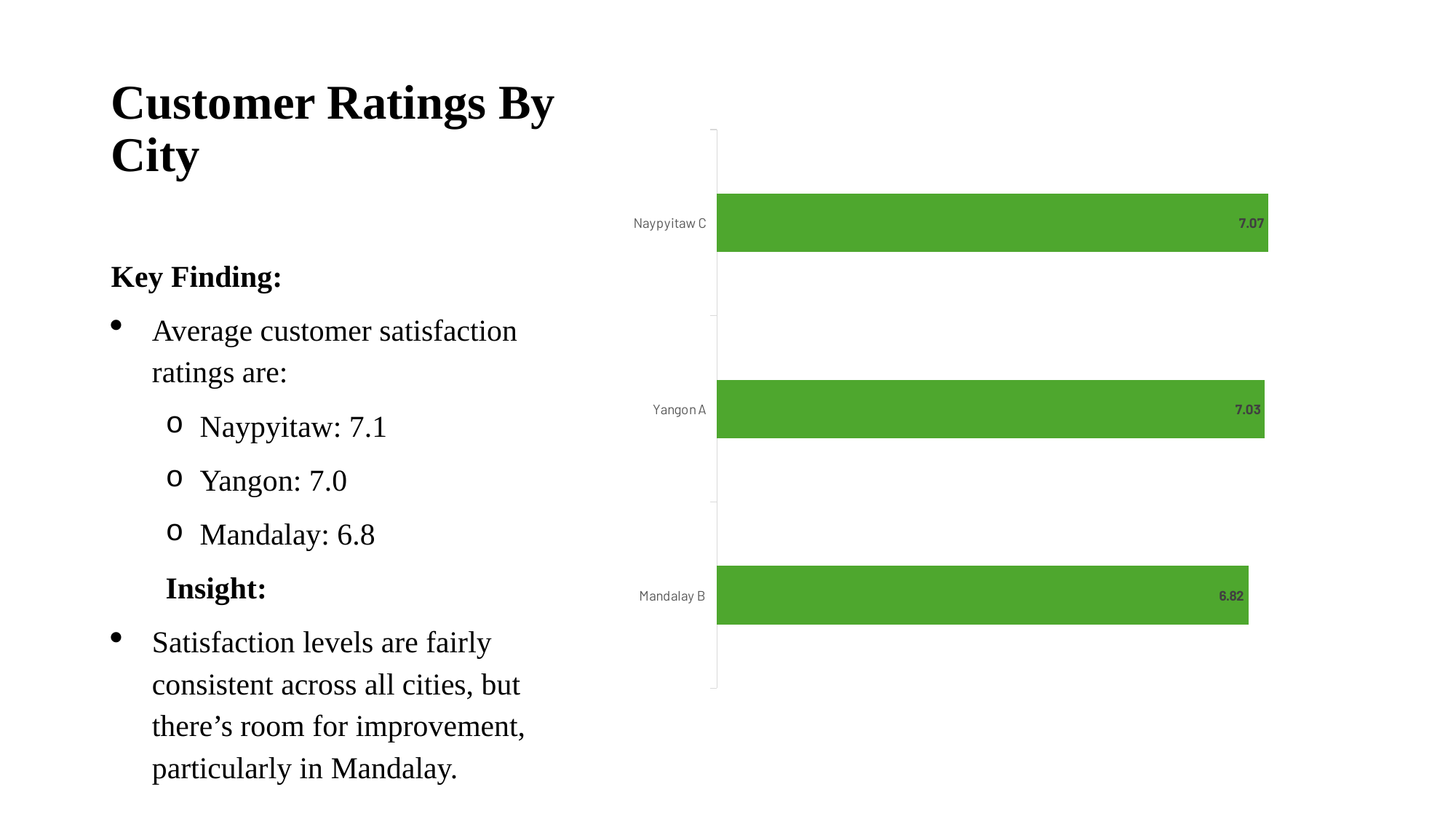

# Customer Ratings By City

### Chart

| Category |  |
|---|---|
| Mandalay B | 6.8180722891566266 |
| Yangon A | 7.027058823529413 |
| Naypyitaw C | 7.072865853658538 |
Key Finding:
Average customer satisfaction ratings are:
Naypyitaw: 7.1
Yangon: 7.0
Mandalay: 6.8
Insight:
Satisfaction levels are fairly consistent across all cities, but there’s room for improvement, particularly in Mandalay.